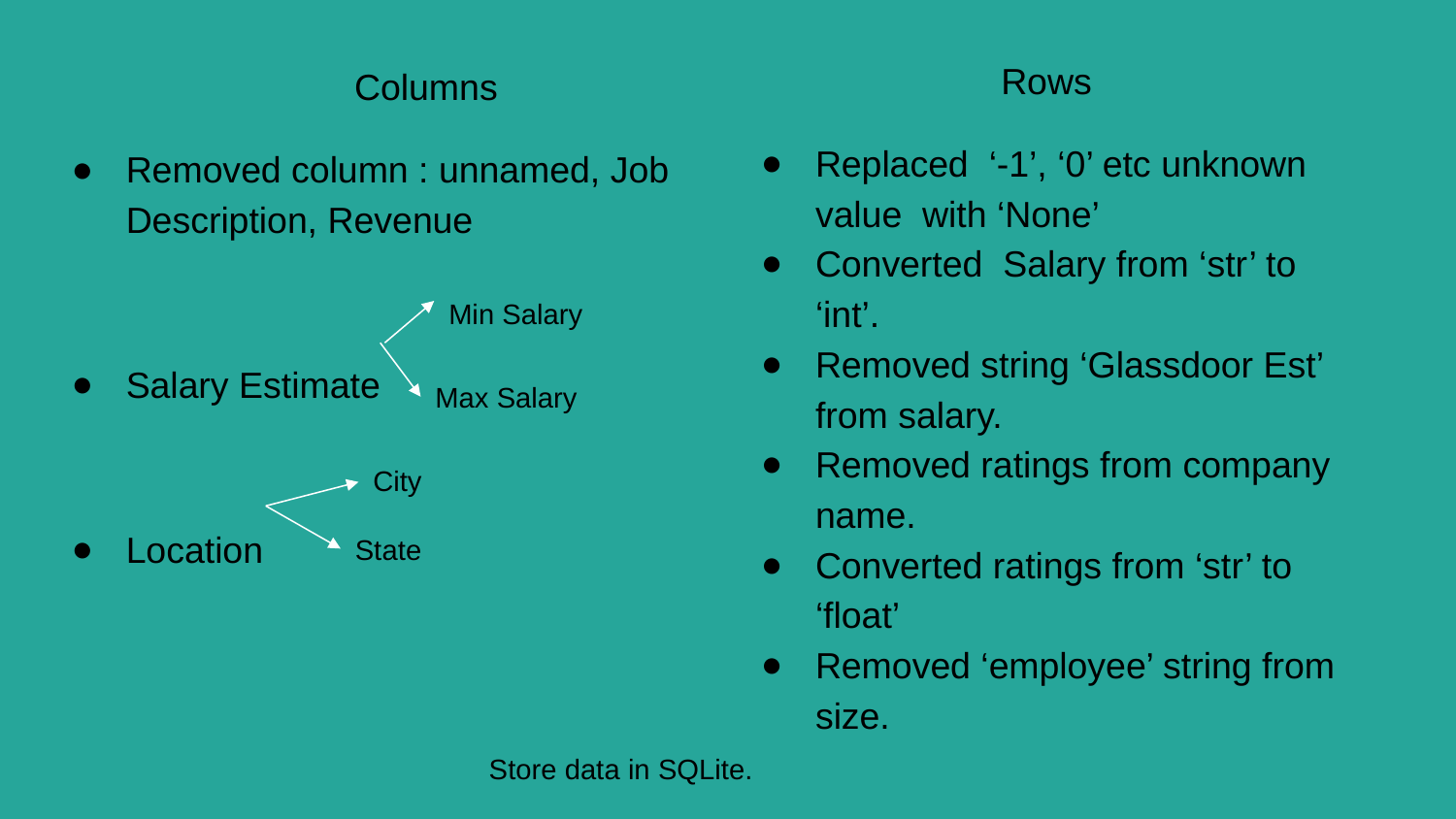

Rows
Replaced  ‘-1’, ‘0’ etc unknown value  with ‘None’
Converted  Salary from ‘str’ to ‘int’.
Removed string ‘Glassdoor Est’ from salary.
Removed ratings from company name.
Converted ratings from ‘str’ to ‘float’
Removed ‘employee’ string from size.
Columns
Removed column : unnamed, Job Description, Revenue

Salary Estimate

Location
Min Salary
Max Salary
City
State

Store data in SQLite.